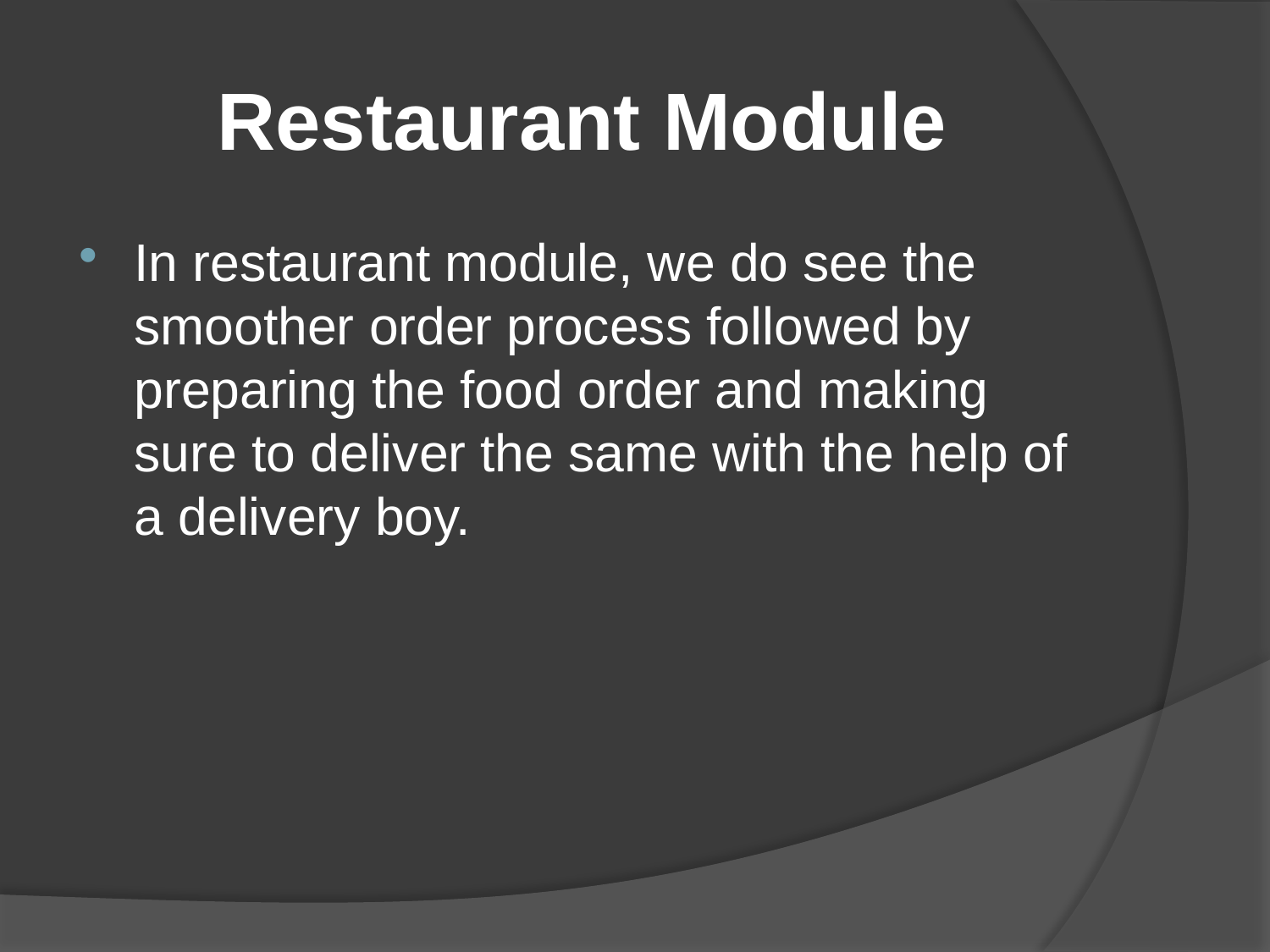

# Restaurant Module
In restaurant module, we do see the smoother order process followed by preparing the food order and making sure to deliver the same with the help of a delivery boy.